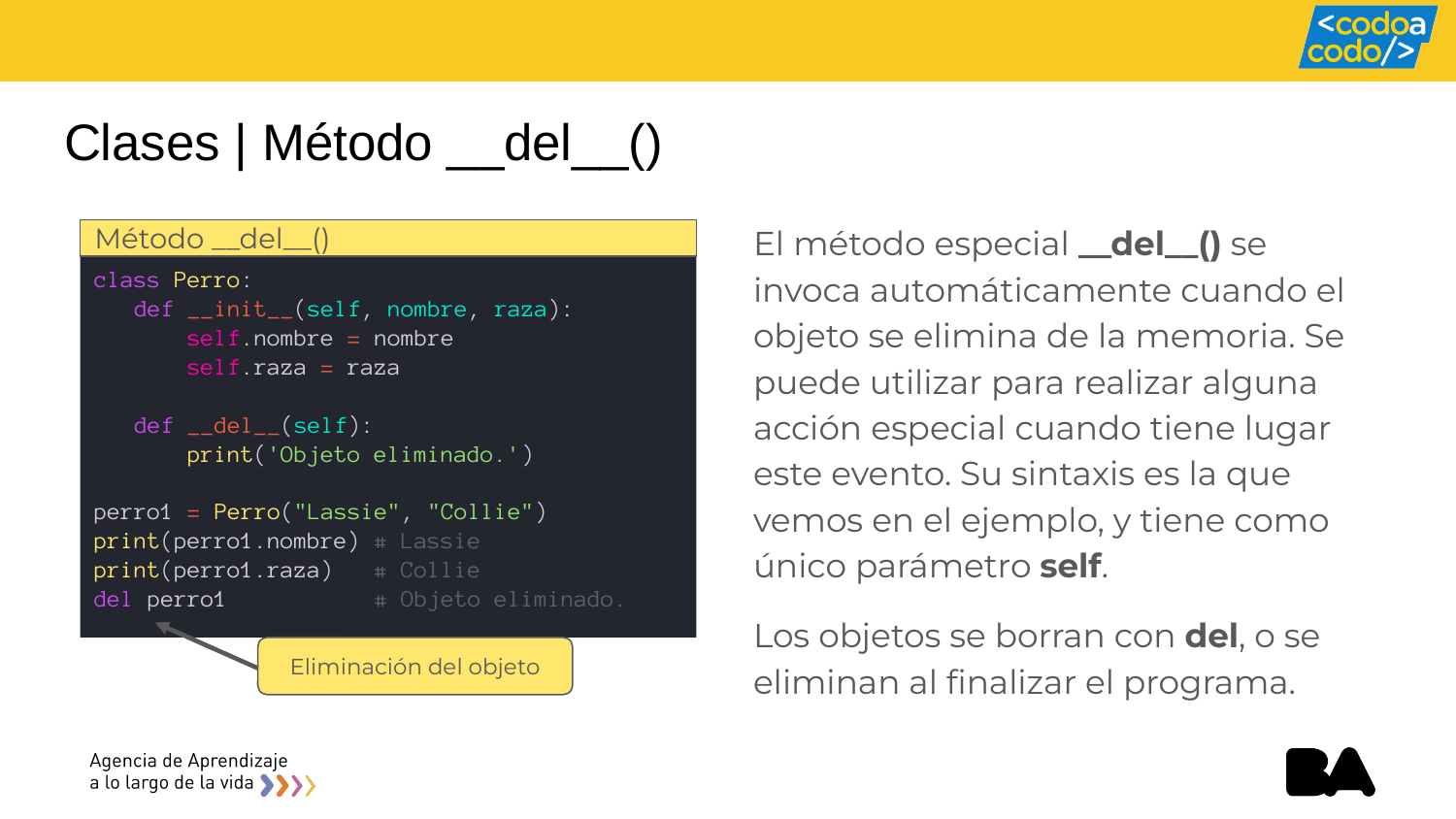

# Clases | Método __del__()

El método especial __del__() se invoca automáticamente cuando el objeto se elimina de la memoria. Se puede utilizar para realizar alguna acción especial cuando tiene lugar este evento. Su sintaxis es la que vemos en el ejemplo, y tiene como único parámetro self.
Los objetos se borran con del, o se eliminan al finalizar el programa.

Método __del__()
class Perro:
   def __init__(self, nombre, raza):
       self.nombre = nombre
       self.raza = raza

   def __del__(self):
       print('Objeto eliminado.')

perro1 = Perro("Lassie", "Collie")
print(perro1.nombre) # Lassie
print(perro1.raza)   # Collie
del perro1           # Objeto eliminado.

Eliminación del objeto